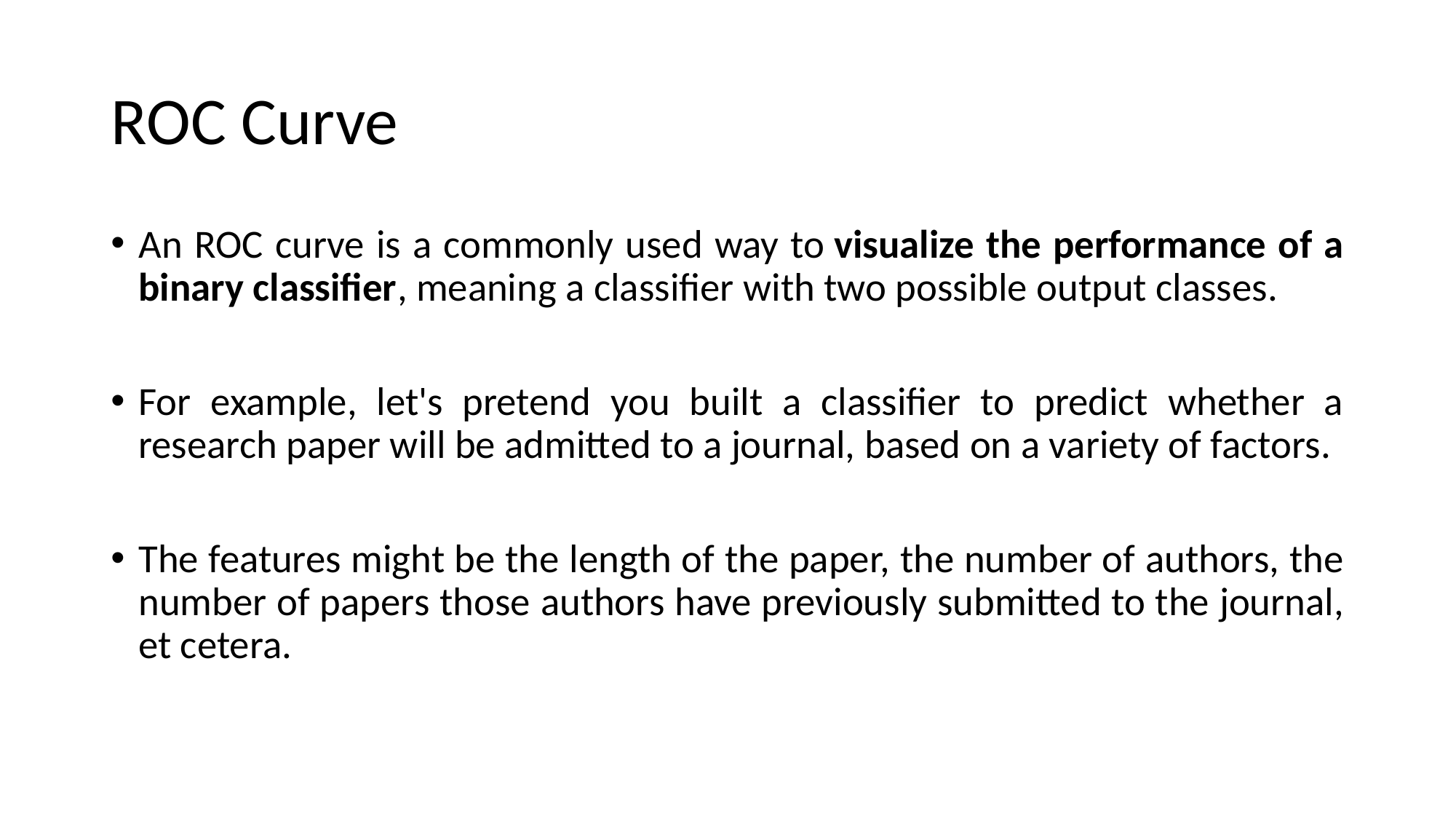

# ROC Curve
An ROC curve is a commonly used way to visualize the performance of a binary classifier, meaning a classifier with two possible output classes.

For example, let's pretend you built a classifier to predict whether a research paper will be admitted to a journal, based on a variety of factors.

The features might be the length of the paper, the number of authors, the number of papers those authors have previously submitted to the journal, et cetera.